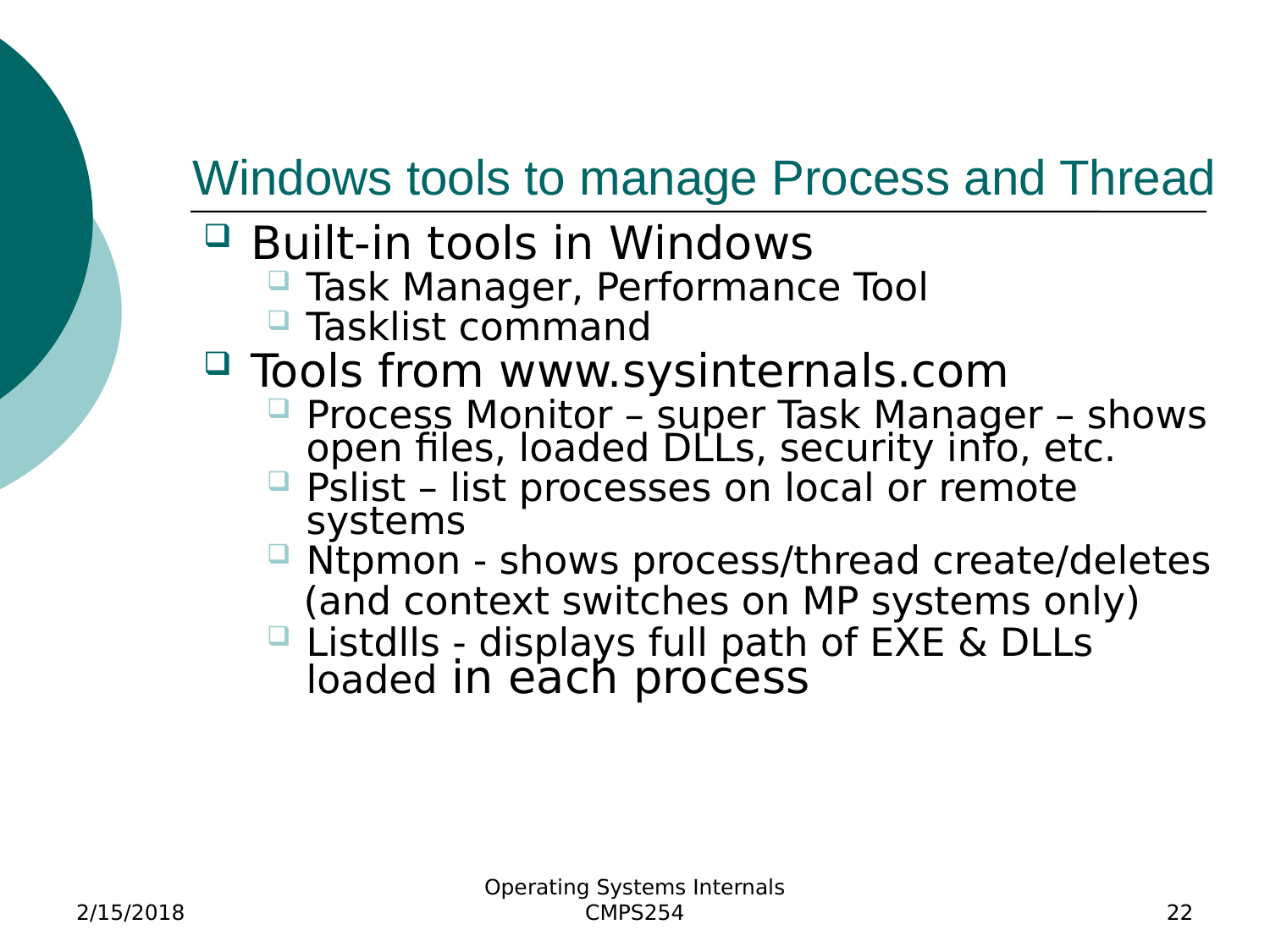

# Windows tools to manage Process and Thread
Built-in tools in Windows
Task Manager, Performance Tool
Tasklist command
Tools from www.sysinternals.com
Process Monitor – super Task Manager – shows open files, loaded DLLs, security info, etc.
Pslist – list processes on local or remote systems
Ntpmon - shows process/thread create/deletes
   (and context switches on MP systems only)
Listdlls - displays full path of EXE & DLLs loaded in each process
2/15/2018
Operating Systems Internals CMPS254
22